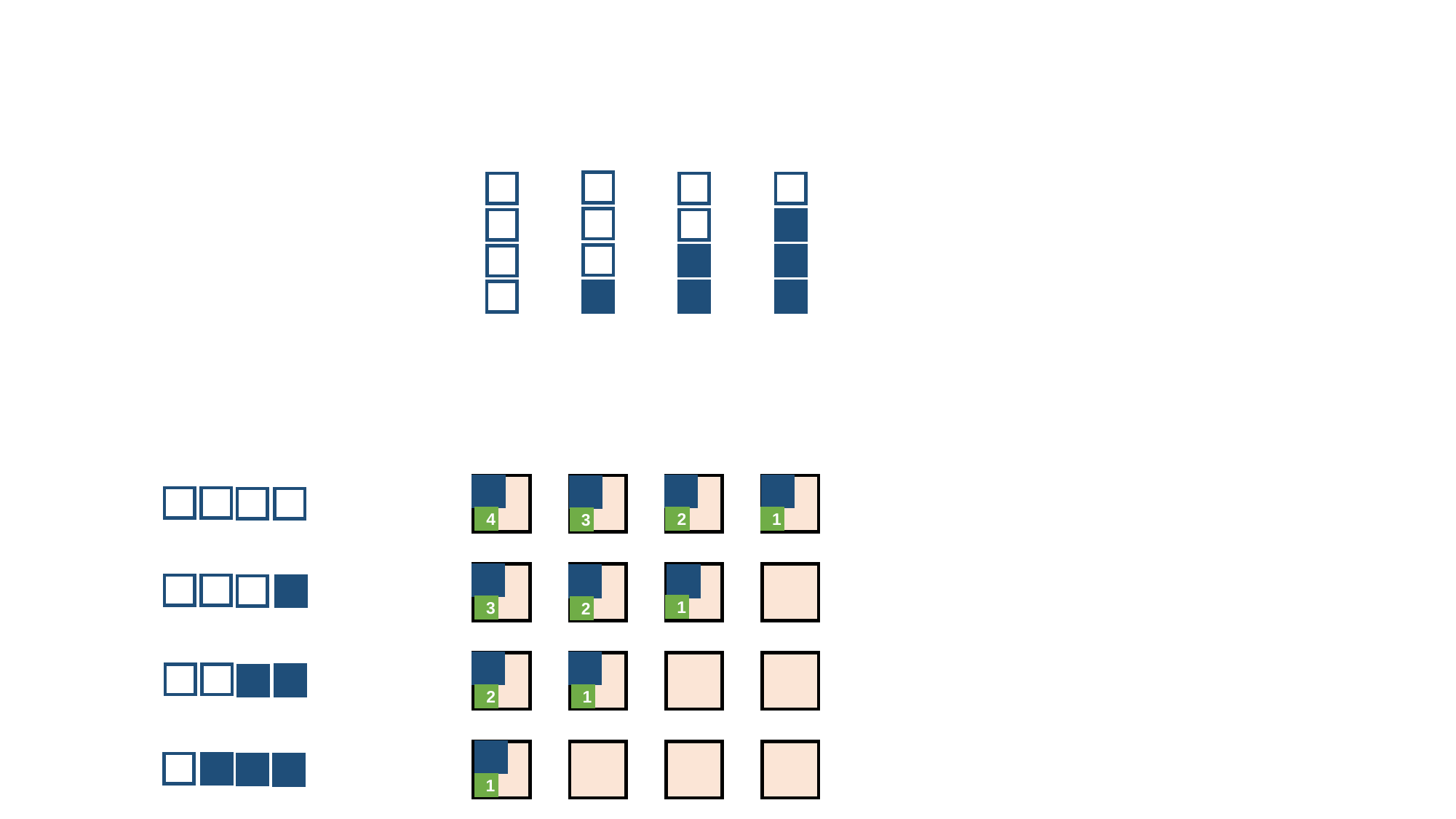

1
4
2
3

1
3
2

1
2

1